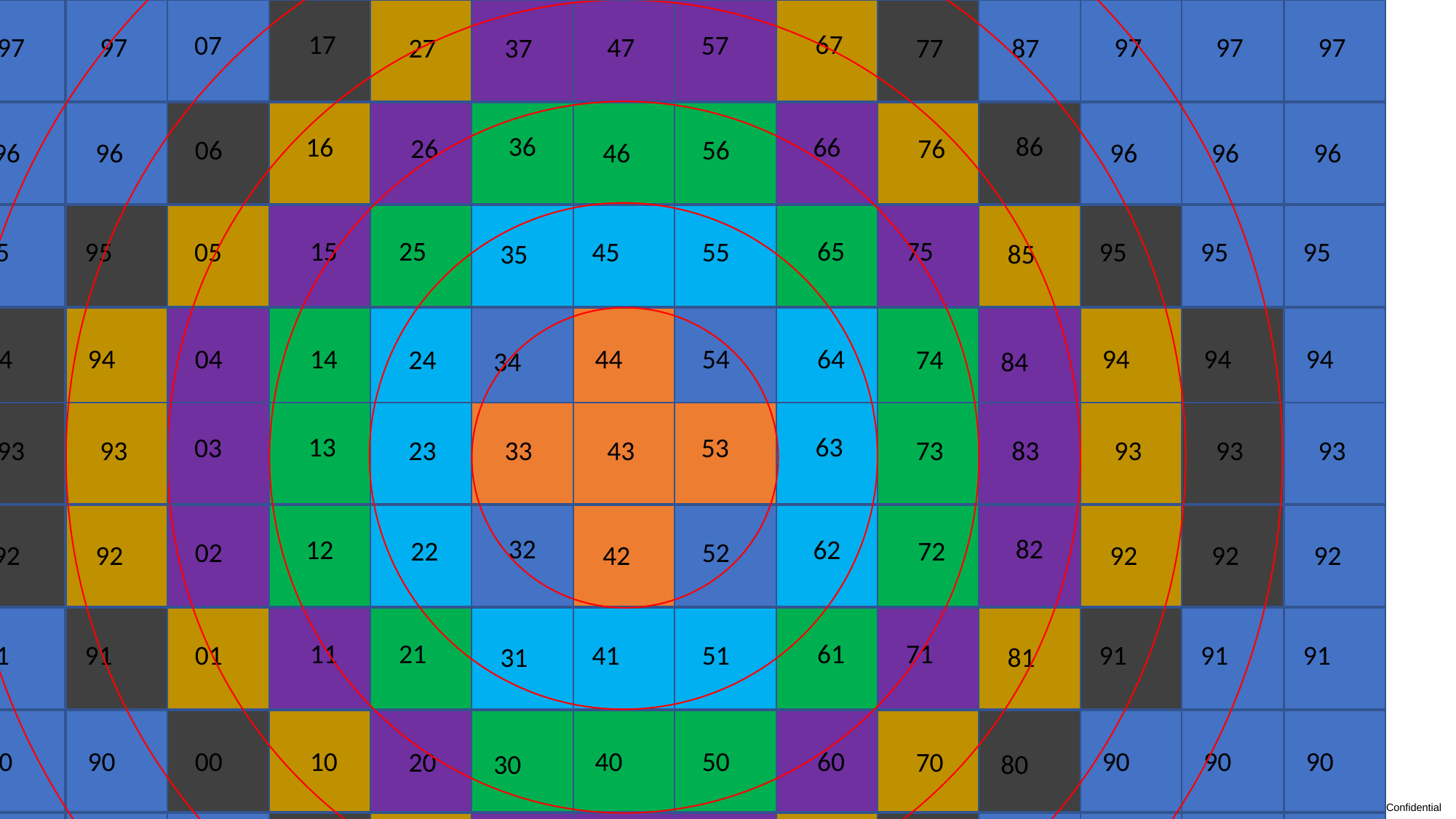

R = 1

Subject (4,3)

Selected cubes
(4,3)

(4+1,3)

(4-1,3)

(4,3+1)

(4,3-1)

R = 2

Subject (4,3)

Selected cubes
(4,3)

(4+1,3)
(4+2,3)

(4+2,3+1)

(4+2,3-1)

(4-1,3)
(4-2,3)

(4-2,3+1)

(4,3+1)
(4,3+2)

(4,3-1)
(4,3-2)

17
67
07
57
97
97
47
97
97
97
27
37
77
87

36
86
16
66
26
76
06
56
96
96
46
96
96
96

15
25
65
75
95
95
05
45
55
95
95
95
35
85

94
94
04
14
44
54
64
94
94
94
24
74
34
84

13
63
03
53
93
93
43
93
93
93
23
33
73
83

32
82
12
62
22
72
02
52
92
92
42
92
92
92

11
21
61
71
91
91
01
41
51
91
91
91
31
81

90
90
00
10
40
50
60
90
90
90
20
70
30
80